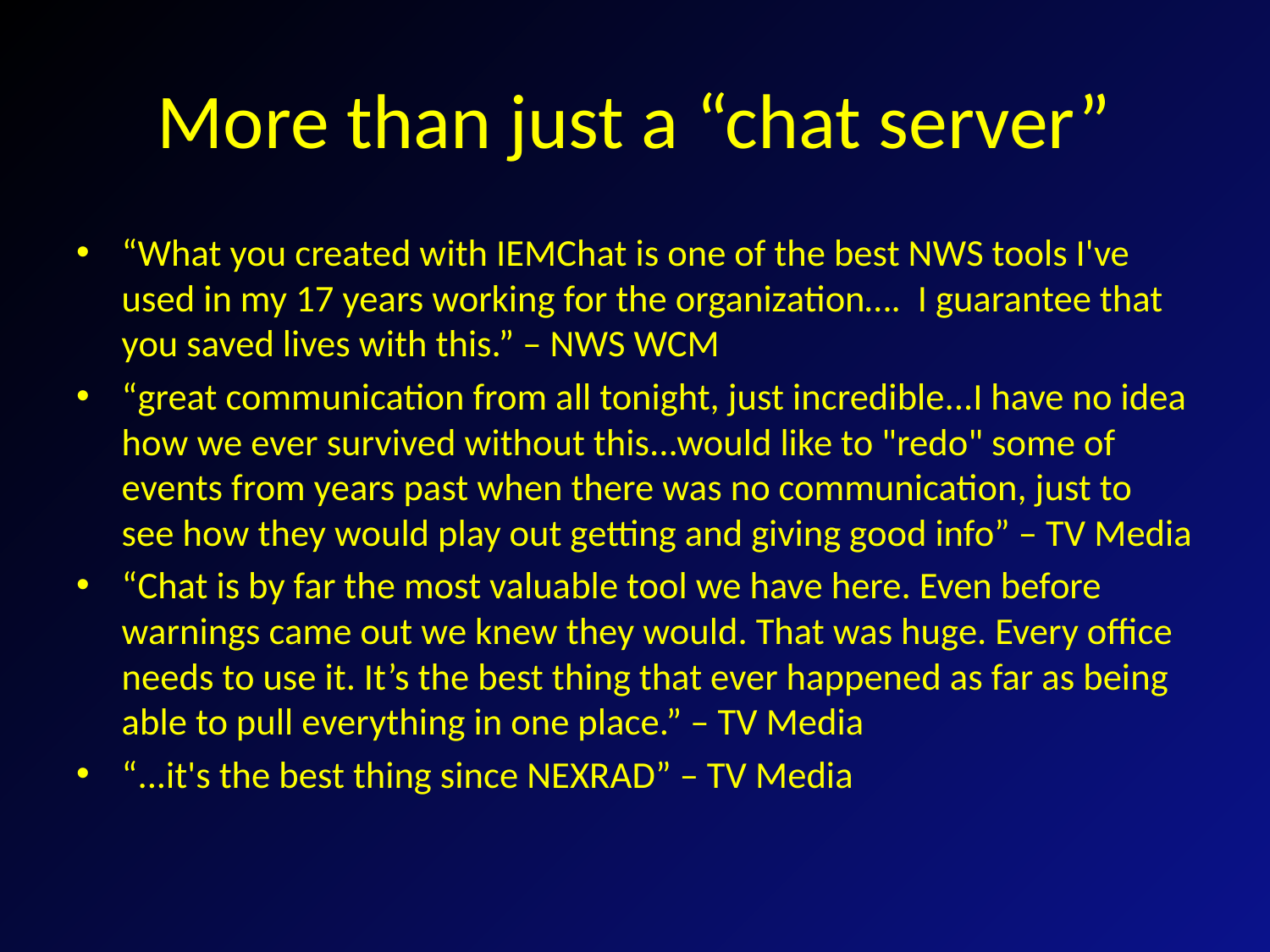

# More than just a “chat server”
“What you created with IEMChat is one of the best NWS tools I've used in my 17 years working for the organization….  I guarantee that you saved lives with this.” – NWS WCM
“great communication from all tonight, just incredible...I have no idea how we ever survived without this...would like to "redo" some of events from years past when there was no communication, just to see how they would play out getting and giving good info” – TV Media
“Chat is by far the most valuable tool we have here. Even before warnings came out we knew they would. That was huge. Every office needs to use it. It’s the best thing that ever happened as far as being able to pull everything in one place.” – TV Media
“...it's the best thing since NEXRAD” – TV Media